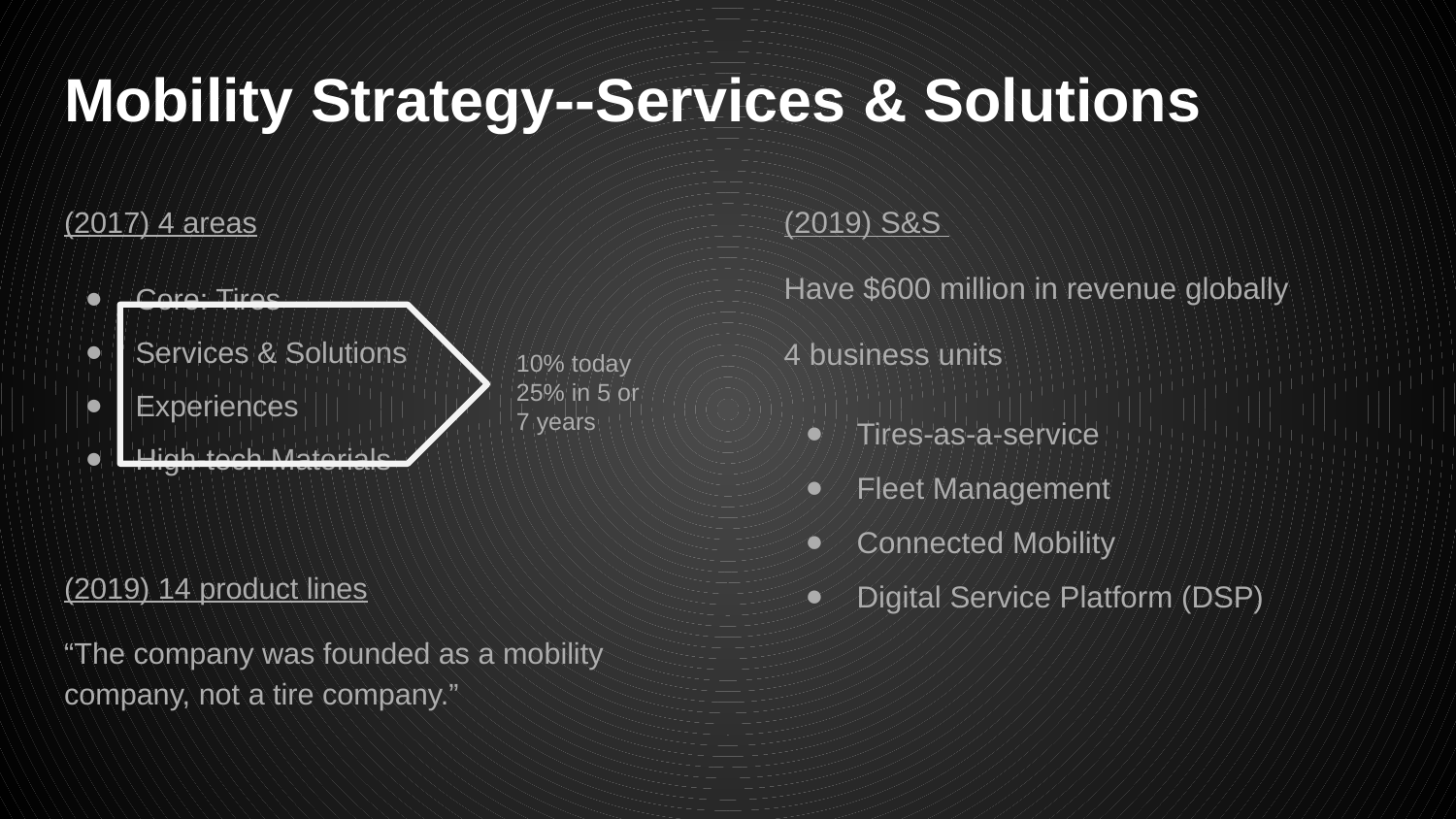

# Mobility Strategy--Services & Solutions
(2017) 4 areas
Core: Tires
Services & Solutions
Experiences
High-tech Materials

(2019) 14 product lines
“The company was founded as a mobility company, not a tire company.”
(2019) S&S
Have $600 million in revenue globally
4 business units
Tires-as-a-service
Fleet Management
Connected Mobility
Digital Service Platform (DSP)

10% today
25% in 5 or 7 years